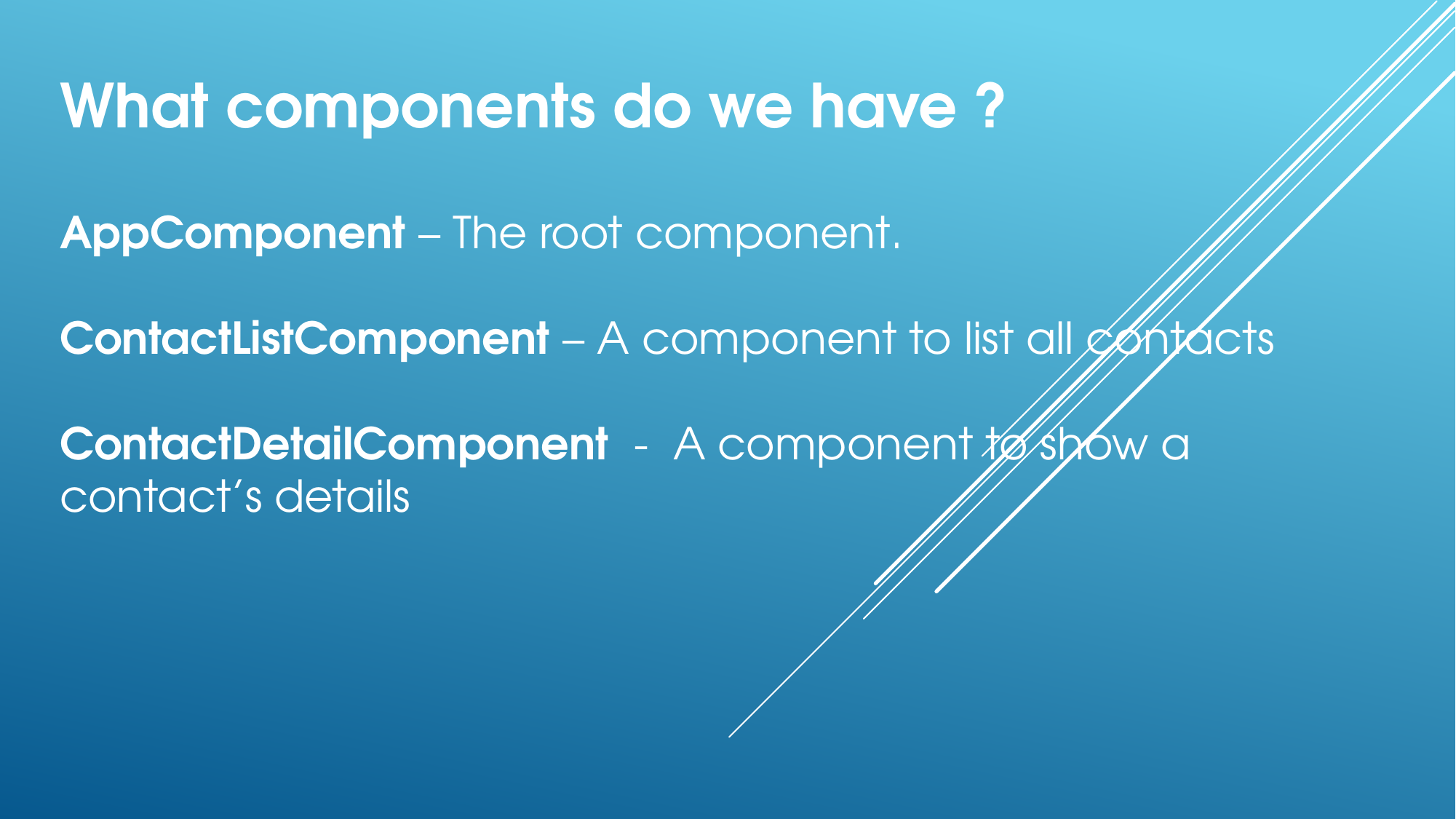

What components do we have ?
AppComponent – The root component.
ContactListComponent – A component to list all contacts
ContactDetailComponent  -  A component to show a contact’s details